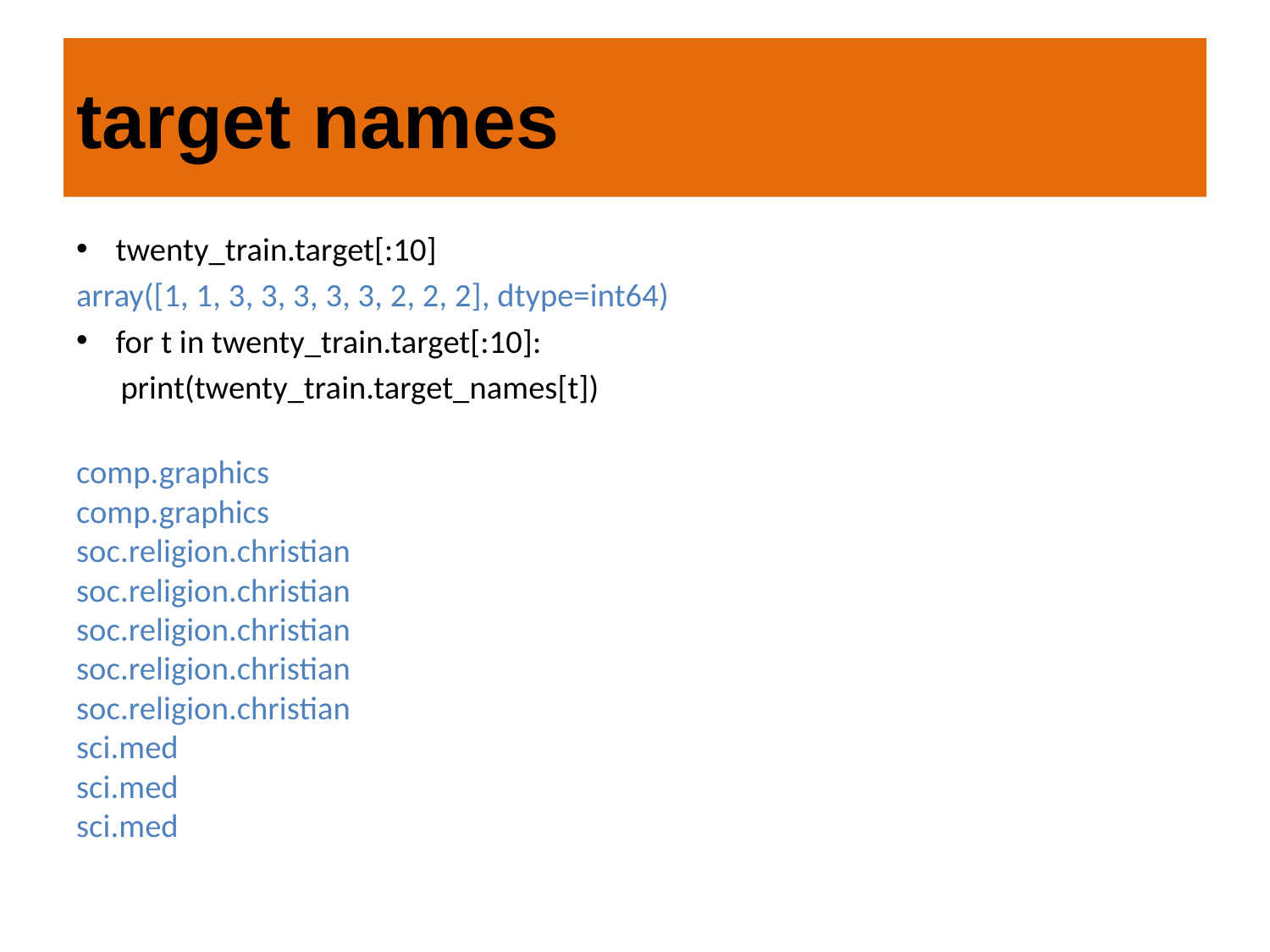

# target names
twenty_train.target[:10]
array([1, 1, 3, 3, 3, 3, 3, 2, 2, 2], dtype=int64)
for t in twenty_train.target[:10]:
      print(twenty_train.target_names[t])

comp.graphics
comp.graphics
soc.religion.christian
soc.religion.christian
soc.religion.christian
soc.religion.christian
soc.religion.christian
sci.med
sci.med
sci.med